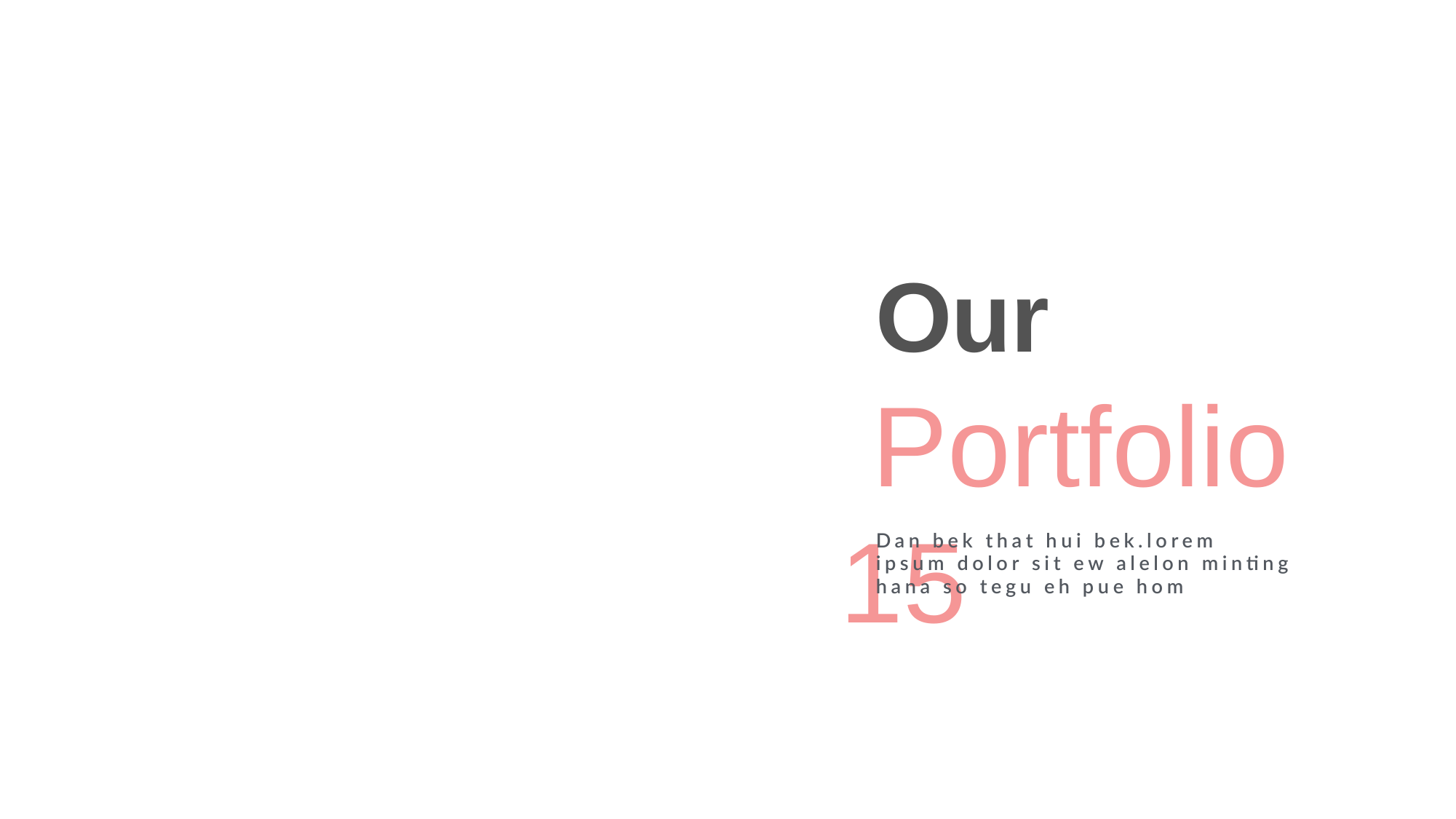

Our
 Portfolio 15

Dan bek that hui bek.lorem ipsum dolor sit ew alelon minting hana so tegu eh pue hom